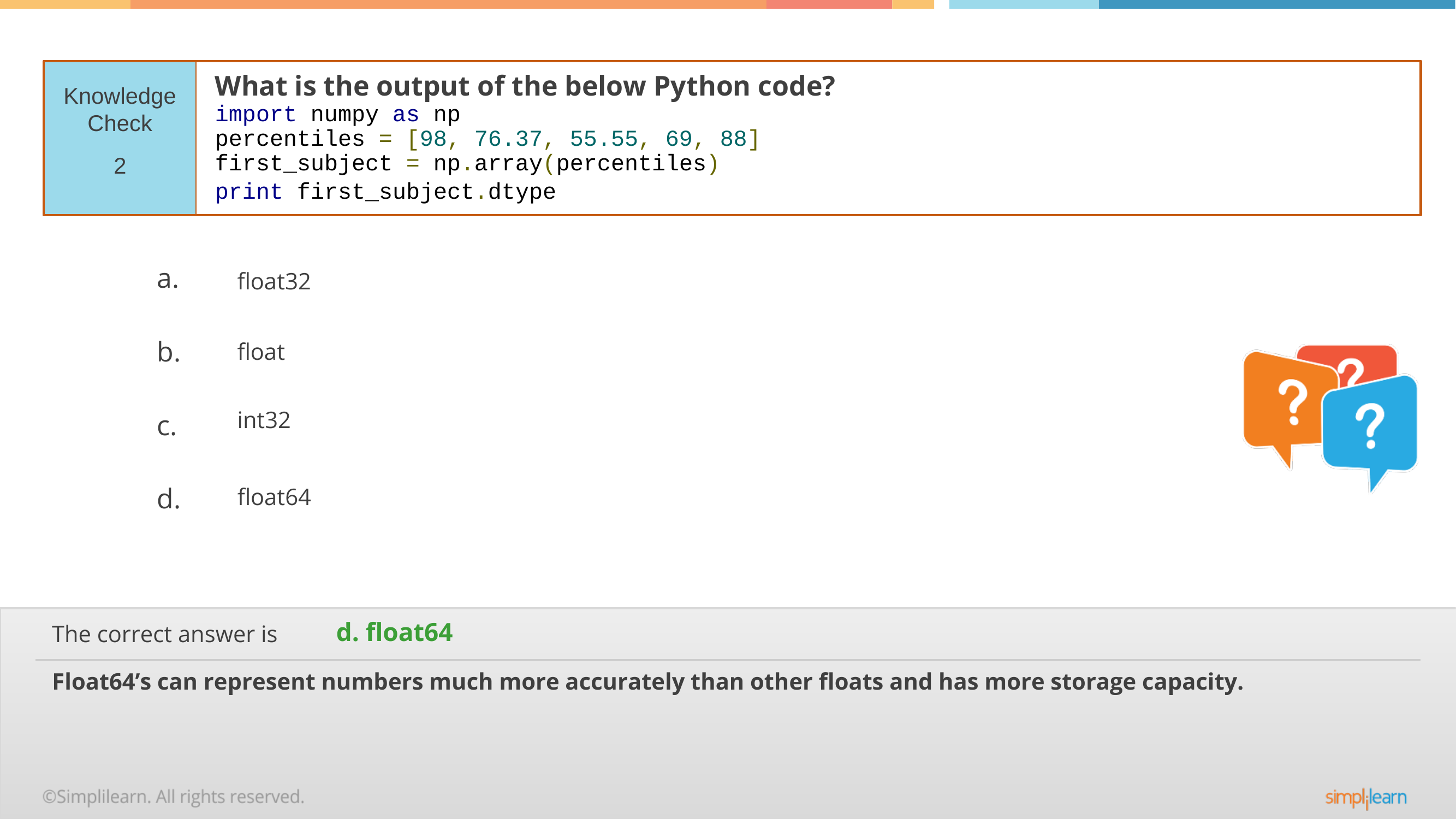

What is the output of the below Python code?
import numpy as np
percentiles = [98, 76.37, 55.55, 69, 88]
first_subject = np.array(percentiles)
print first_subject.dtype
2
float32
float
int32
float64
d. float64
Float64’s can represent numbers much more accurately than other floats and has more storage capacity.